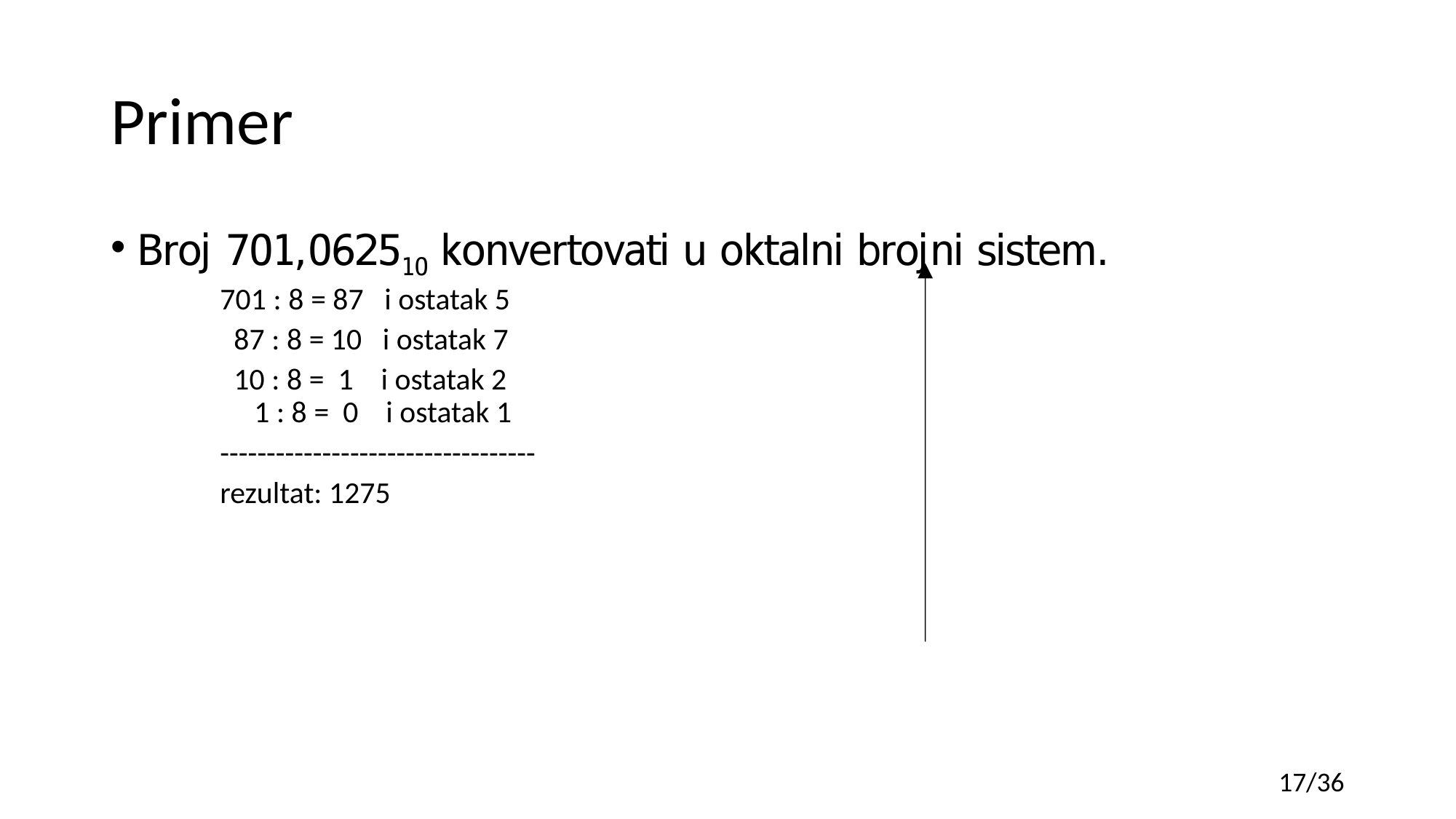

# Primer
Broj 701,062510 konvertovati u oktalni brojni sistem.
701 : 8 = 87   i ostatak 5
  87 : 8 = 10   i ostatak 7
  10 : 8 =  1    i ostatak 2
 1 : 8 =  0    i ostatak 1
----------------------------------
rezultat: 1275